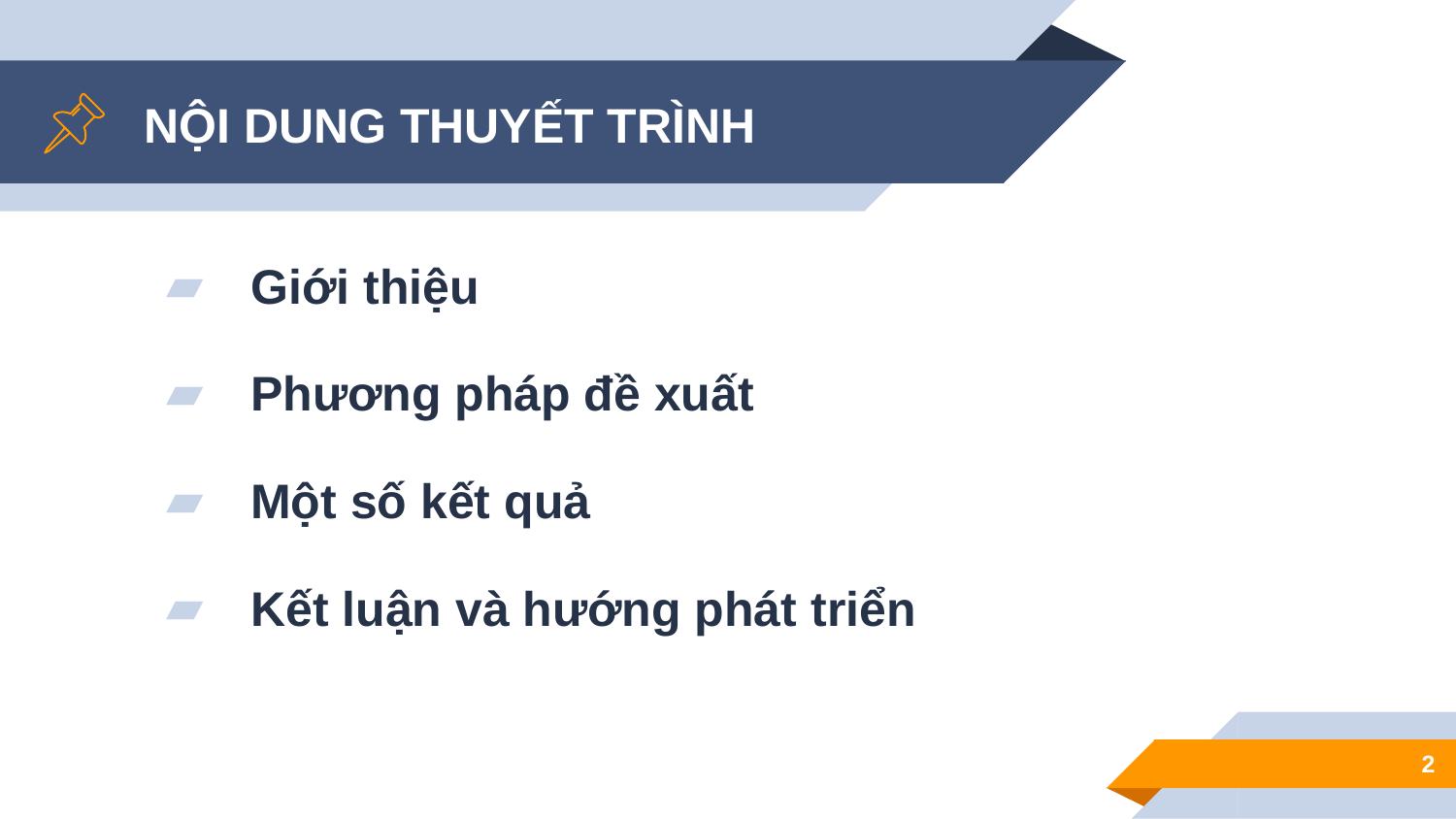

# NỘI DUNG THUYẾT TRÌNH

Giới thiệu
Phương pháp đề xuất
Một số kết quả
Kết luận và hướng phát triển
2